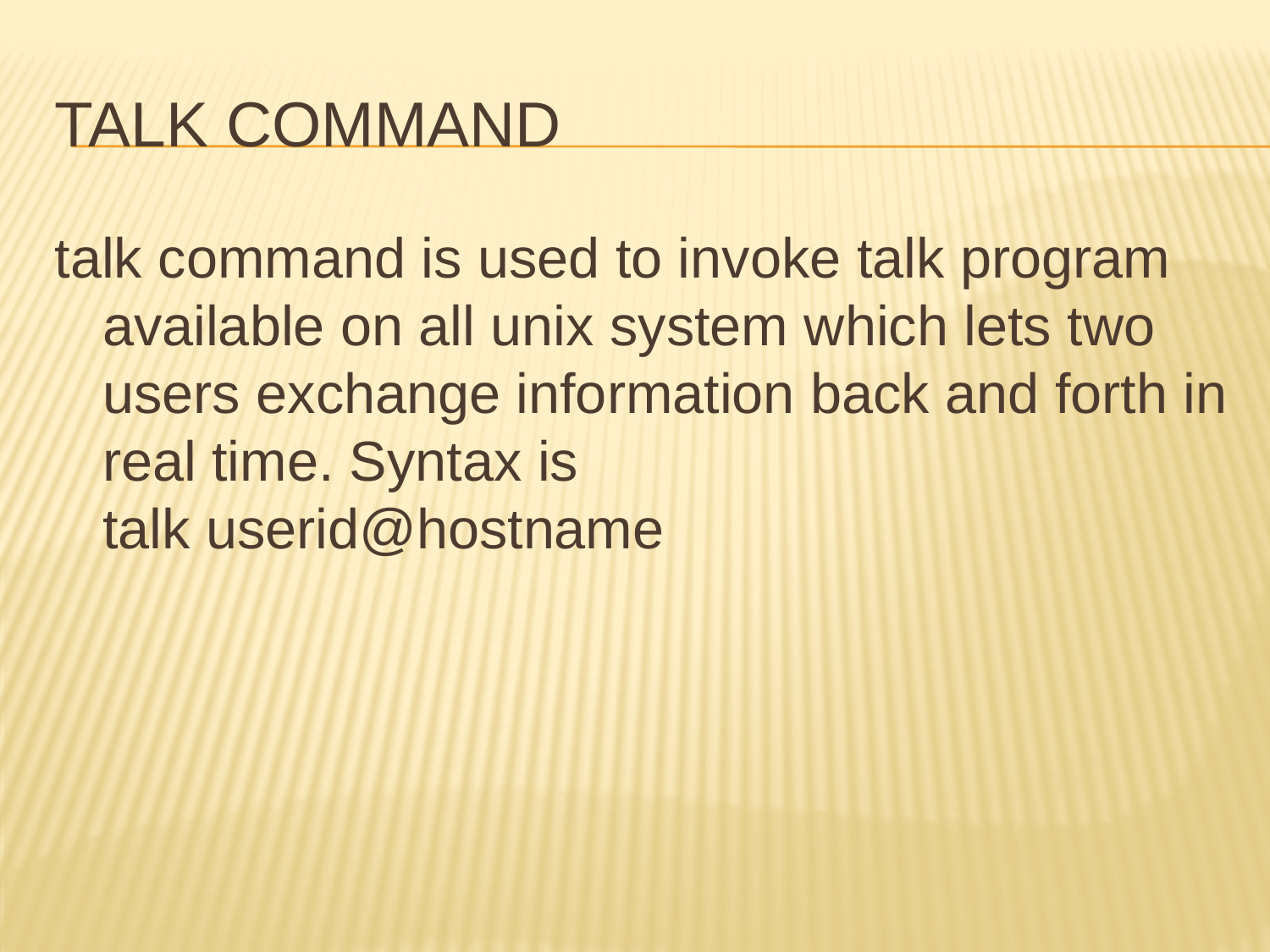

# Talk command
talk command is used to invoke talk program available on all unix system which lets two users exchange information back and forth in real time. Syntax is 
talk userid@hostname